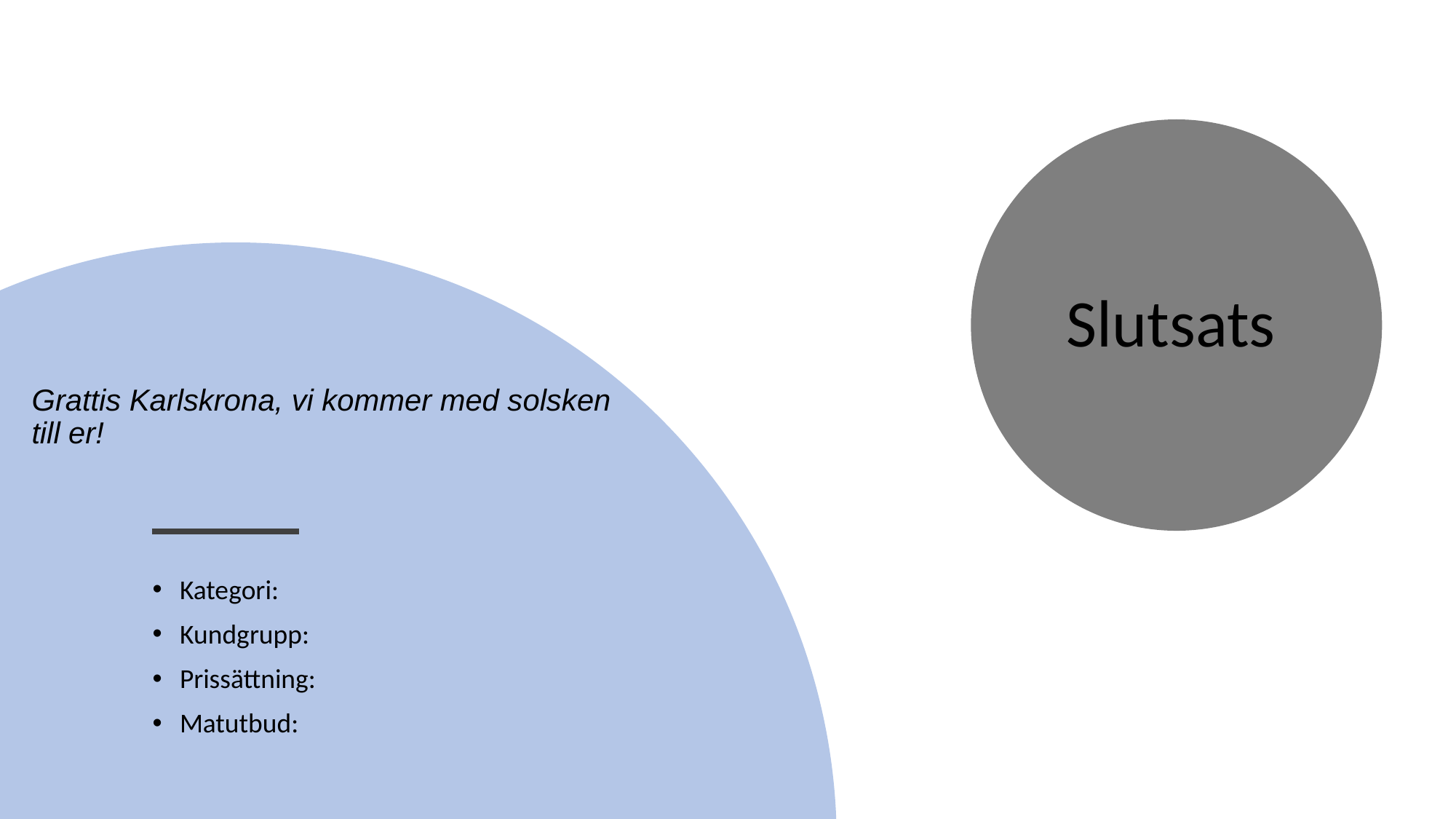

# Slutsats
Grattis Karlskrona, vi kommer med solsken till er!
Kategori:
Kundgrupp:
Prissättning:
Matutbud: